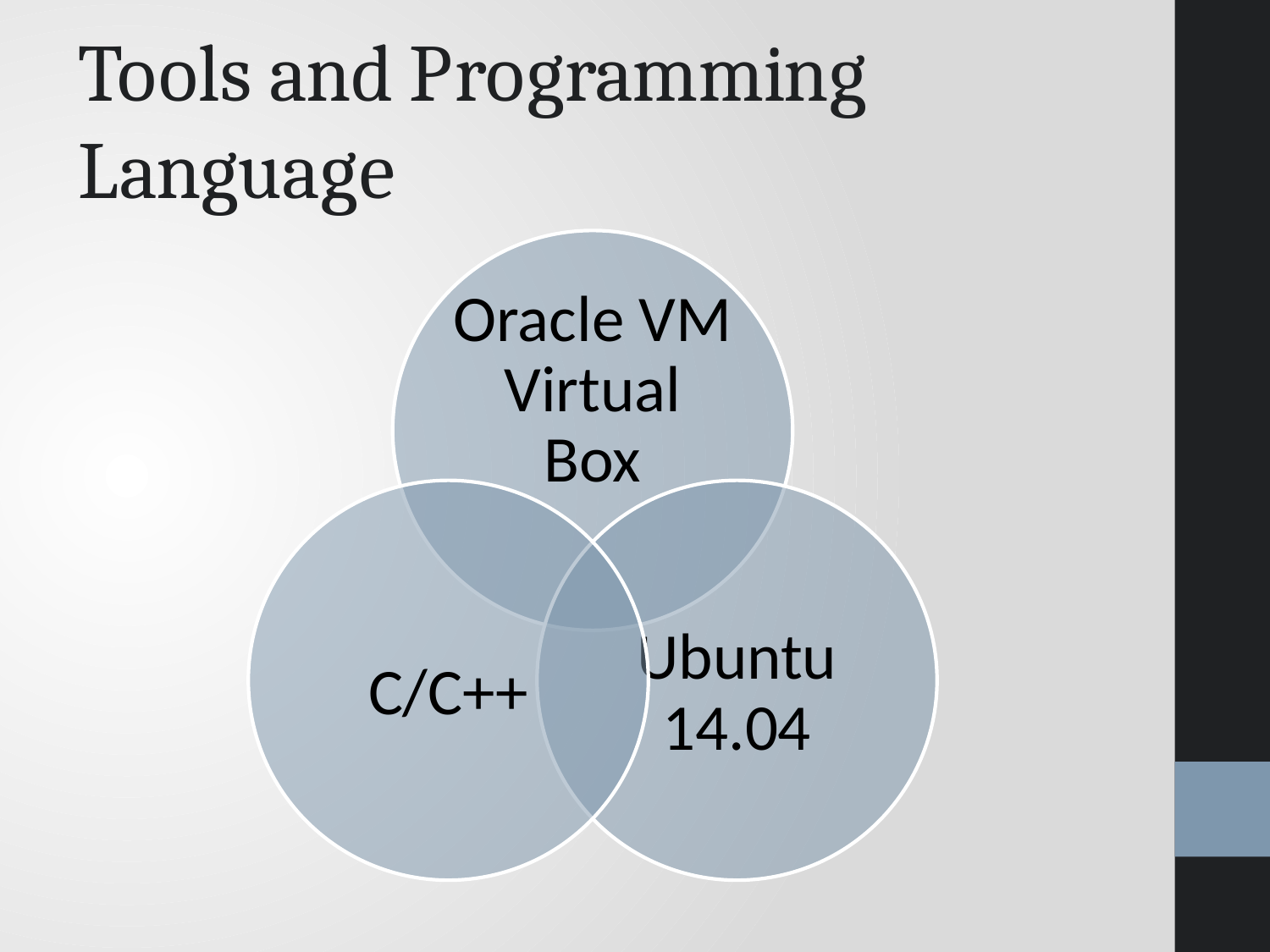

# Tools and Programming Language
Oracle VM Virtual Box
Ubuntu 14.04
C/C++